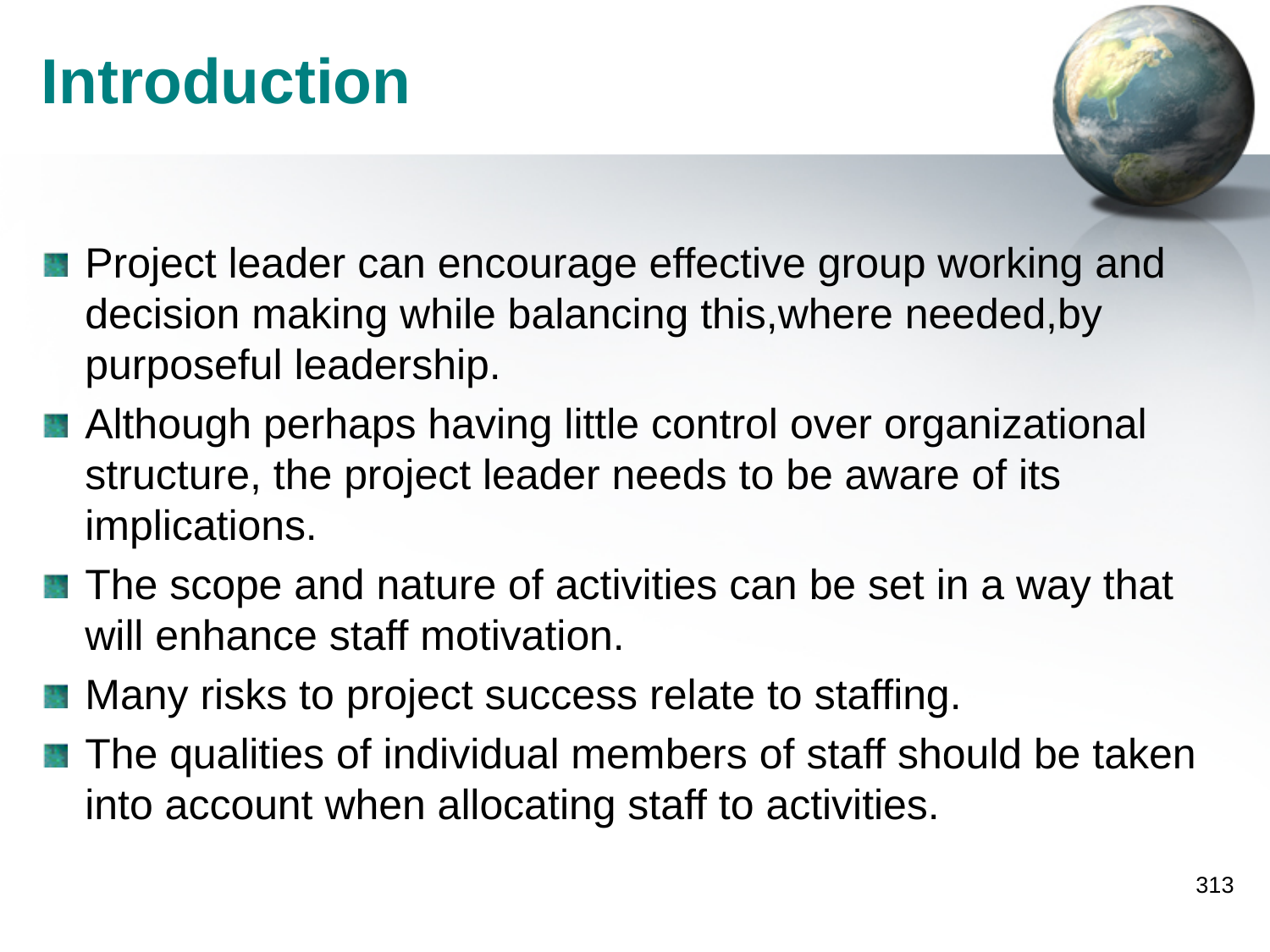

Introduction
Project leader can encourage effective group working and decision making while balancing this,where needed,by purposeful leadership.
Although perhaps having little control over organizational structure, the project leader needs to be aware of its implications.
The scope and nature of activities can be set in a way that will enhance staff motivation.
Many risks to project success relate to staffing.
The qualities of individual members of staff should be taken into account when allocating staff to activities.

313